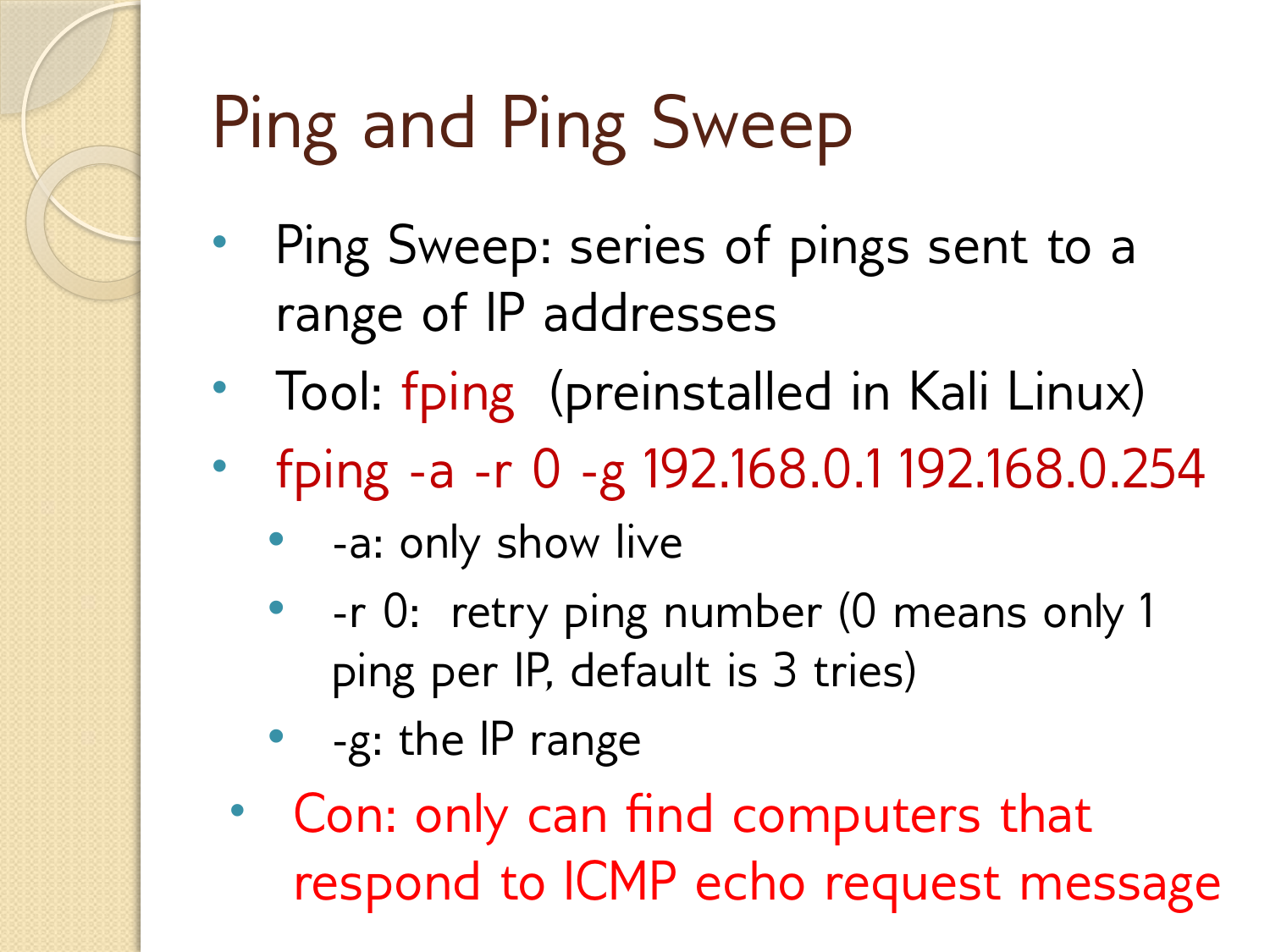

# Ping and Ping Sweep
Ping Sweep: series of pings sent to a range of IP addresses
Tool: fping  (preinstalled in Kali Linux)
fping -a -r 0 -g 192.168.0.1 192.168.0.254
-a: only show live
-r 0:  retry ping number (0 means only 1 ping per IP, default is 3 tries)
-g: the IP range
Con: only can find computers that respond to ICMP echo request message